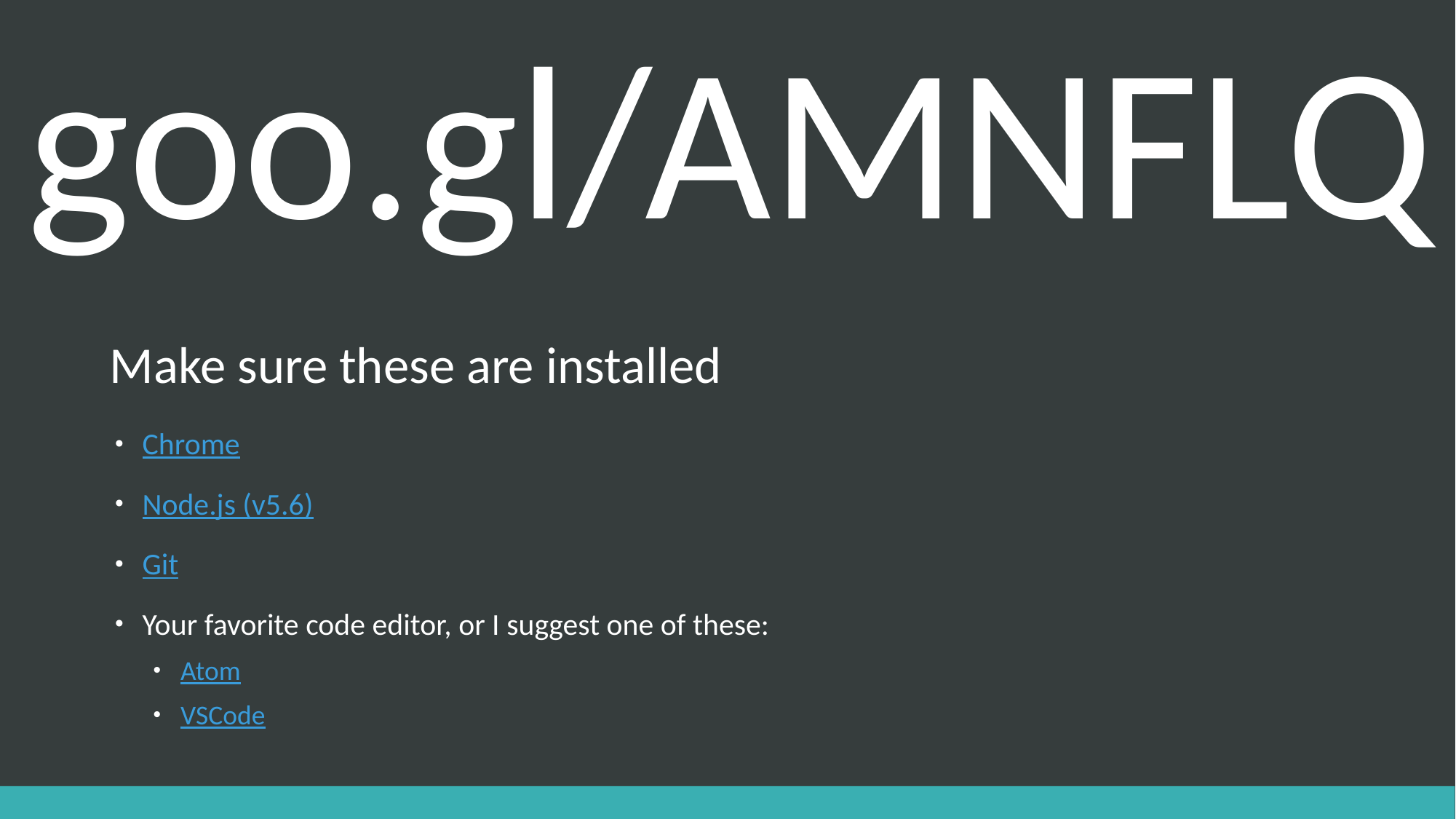

goo.gl/AMNFLQ

# Make sure these are installed
Chrome
Node.js (v5.6)
Git
Your favorite code editor, or I suggest one of these:
Atom
VSCode